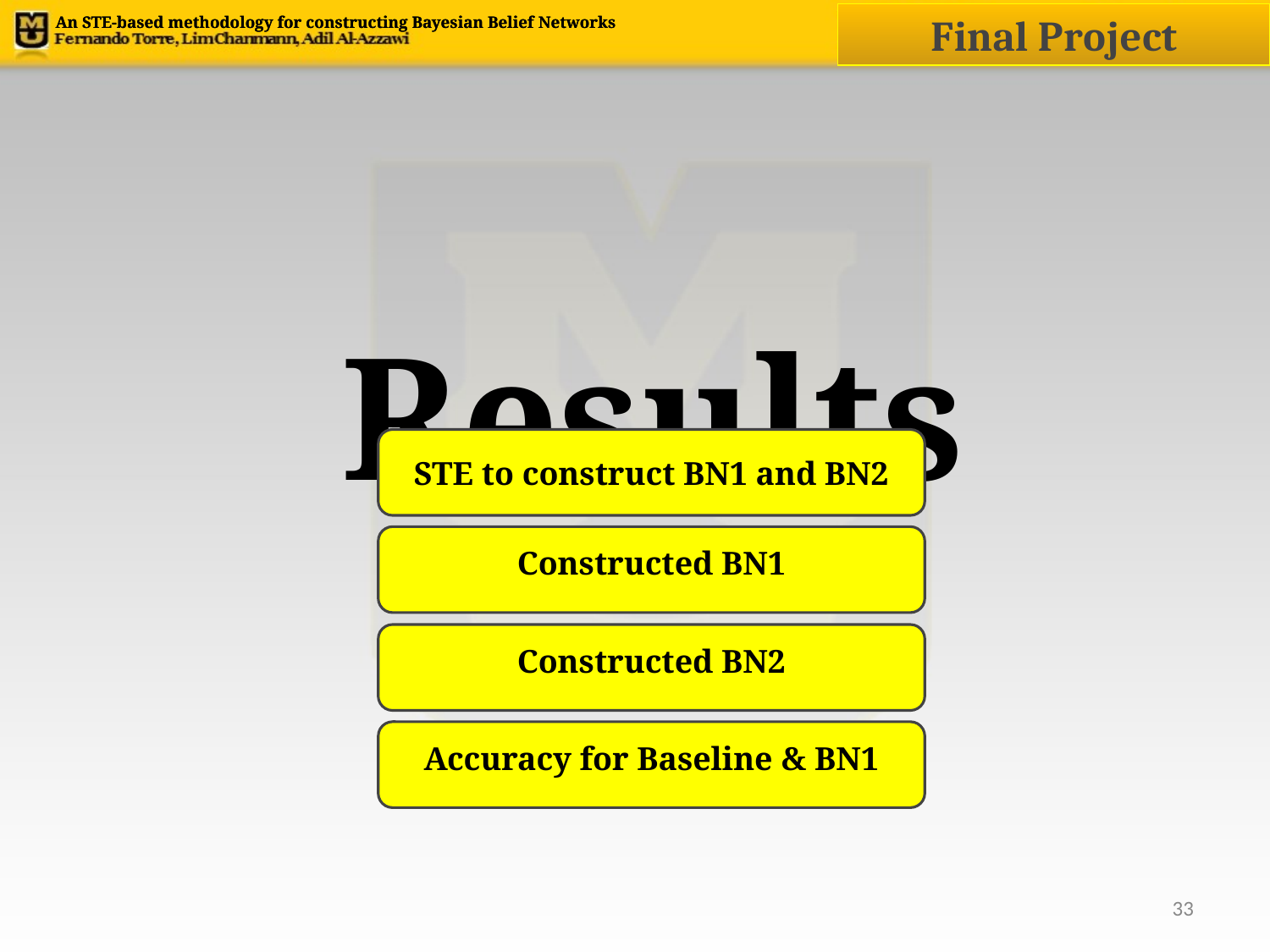

Final Project
An STE-based methodology for constructing Bayesian Belief Networks
Results
STE to construct BN1 and BN2
Constructed BN1
Constructed BN2

Accuracy for Baseline & BN1
33